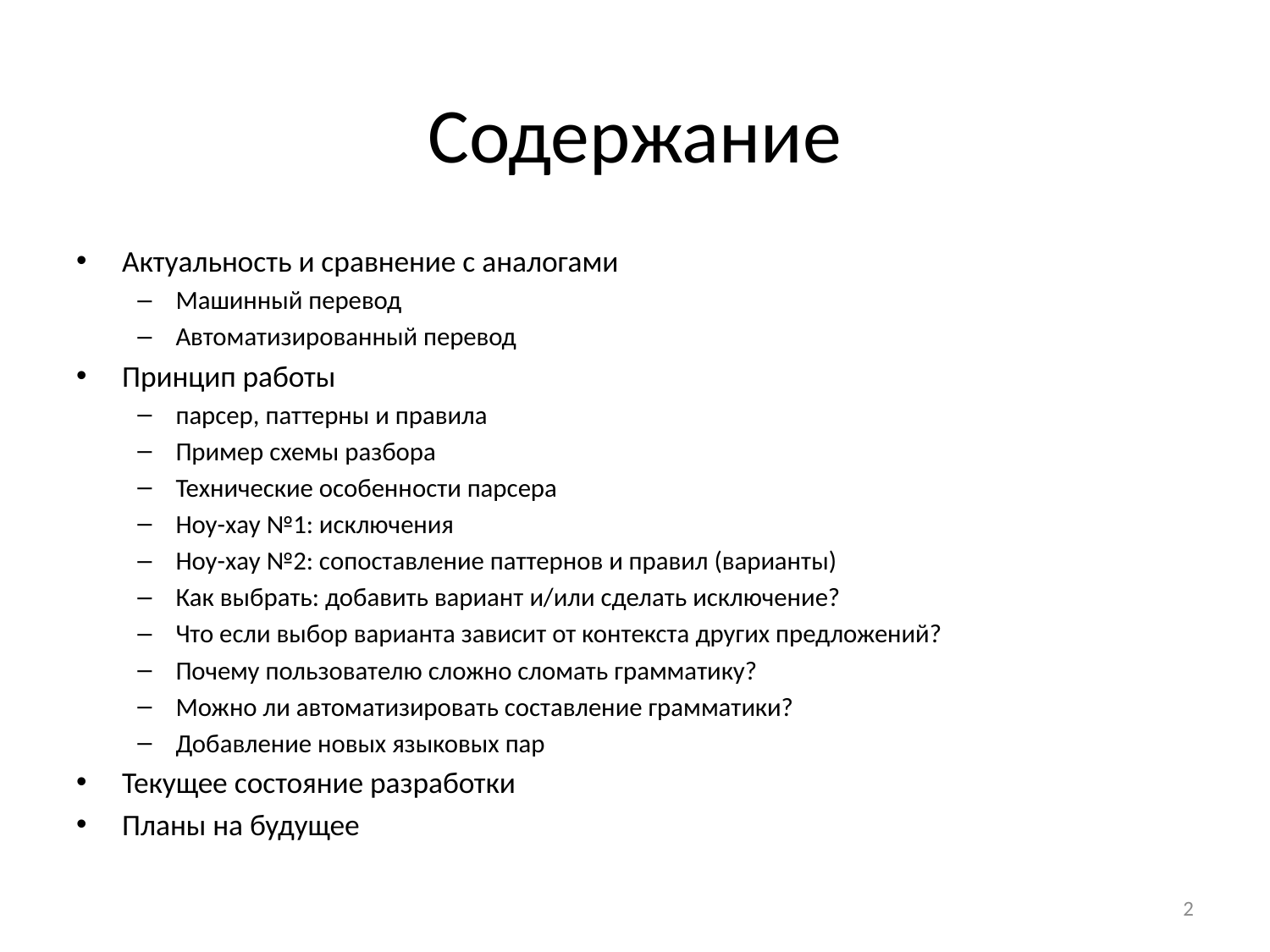

# Содержание
Актуальность и сравнение с аналогами
Машинный перевод
Автоматизированный перевод
Принцип работы
парсер, паттерны и правила
Пример схемы разбора
Технические особенности парсера
Ноу-хау №1: исключения
Ноу-хау №2: сопоставление паттернов и правил (варианты)
Как выбрать: добавить вариант и/или сделать исключение?
Что если выбор варианта зависит от контекста других предложений?
Почему пользователю сложно сломать грамматику?
Можно ли автоматизировать составление грамматики?
Добавление новых языковых пар
Текущее состояние разработки
Планы на будущее
2